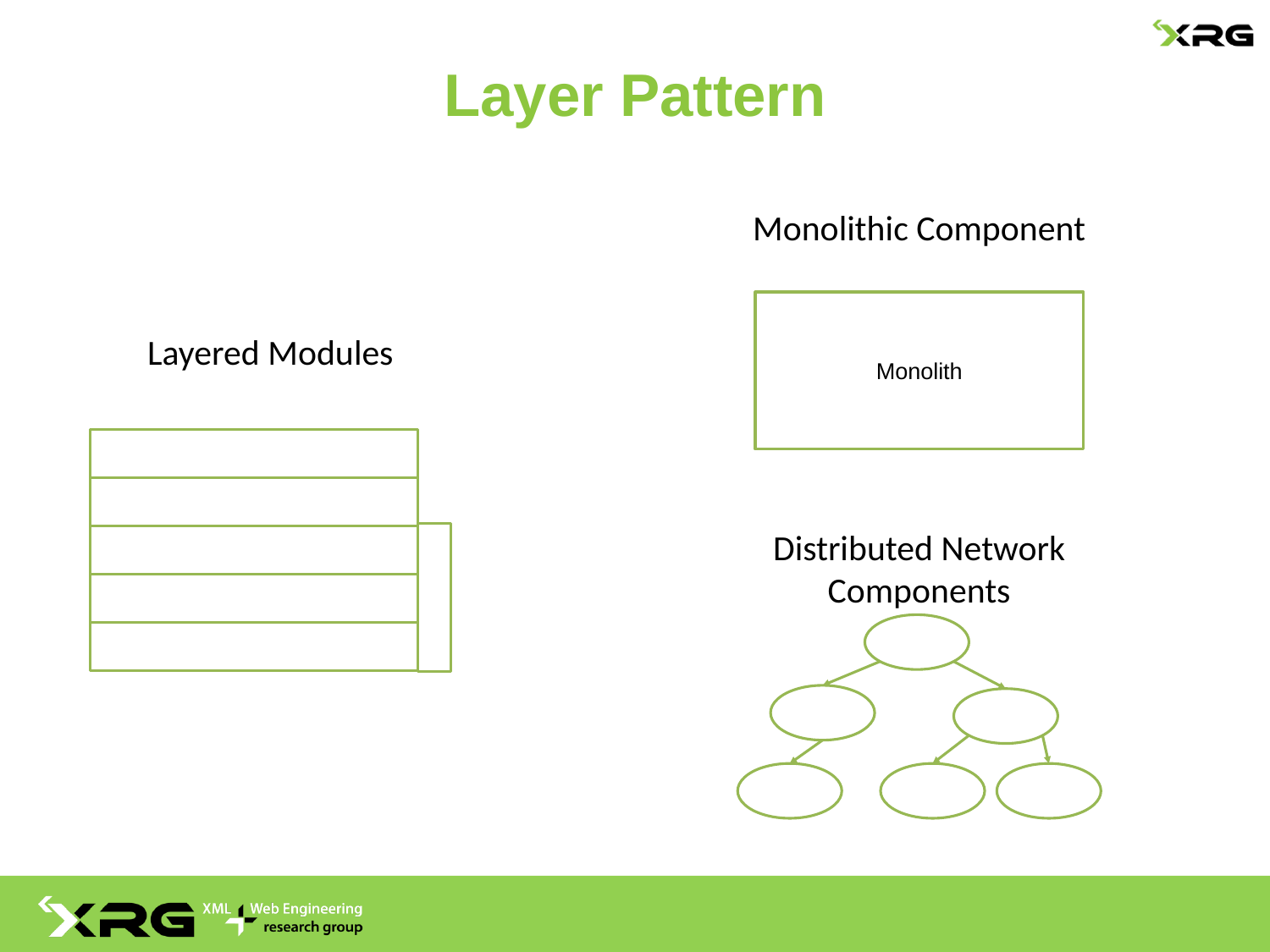

# Layer Pattern
Monolithic Component
Monolith
Layered Modules

Distributed Network Components